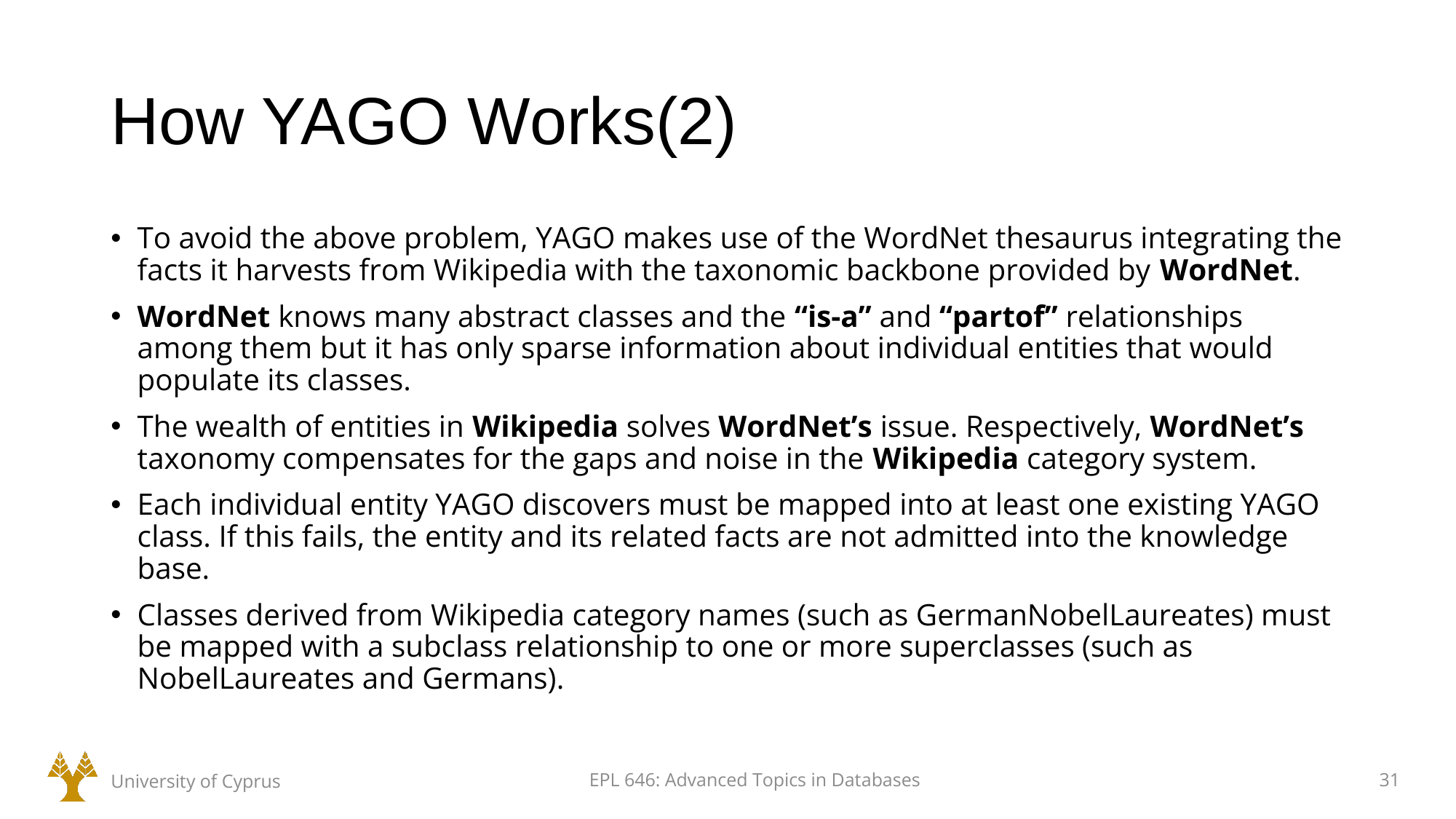

# How YAGO Works(2)
To avoid the above problem, YAGO makes use of the WordNet thesaurus integrating the facts it harvests from Wikipedia with the taxonomic backbone provided by WordNet.
WordNet knows many abstract classes and the “is-a” and “partof” relationships among them but it has only sparse information about individual entities that would populate its classes.
The wealth of entities in Wikipedia solves WordNet’s issue. Respectively, WordNet’s taxonomy compensates for the gaps and noise in the Wikipedia category system.
Each individual entity YAGO discovers must be mapped into at least one existing YAGO class. If this fails, the entity and its related facts are not admitted into the knowledge base.
Classes derived from Wikipedia category names (such as GermanNobelLaureates) must be mapped with a subclass relationship to one or more superclasses (such as NobelLaureates and Germans).
University of Cyprus
EPL 646: Advanced Topics in Databases
31